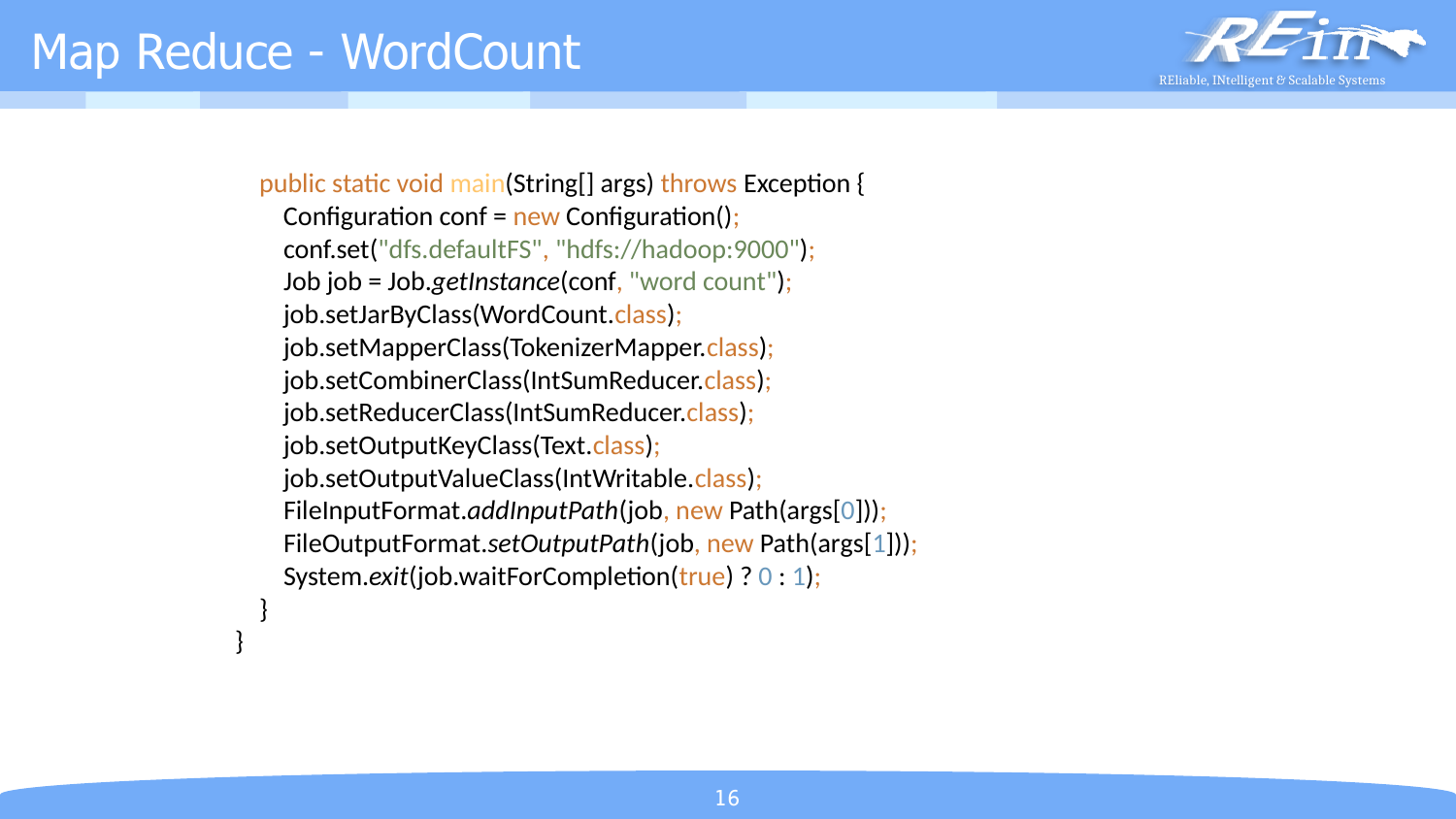

# Map Reduce - WordCount
    public static void main(String[] args) throws Exception {
        Configuration conf = new Configuration();
        conf.set("dfs.defaultFS", "hdfs://hadoop:9000");
        Job job = Job.getInstance(conf, "word count");
        job.setJarByClass(WordCount.class);
        job.setMapperClass(TokenizerMapper.class);
        job.setCombinerClass(IntSumReducer.class);
        job.setReducerClass(IntSumReducer.class);
        job.setOutputKeyClass(Text.class);
        job.setOutputValueClass(IntWritable.class);
        FileInputFormat.addInputPath(job, new Path(args[0]));
        FileOutputFormat.setOutputPath(job, new Path(args[1]));
        System.exit(job.waitForCompletion(true) ? 0 : 1);
    }
}
16